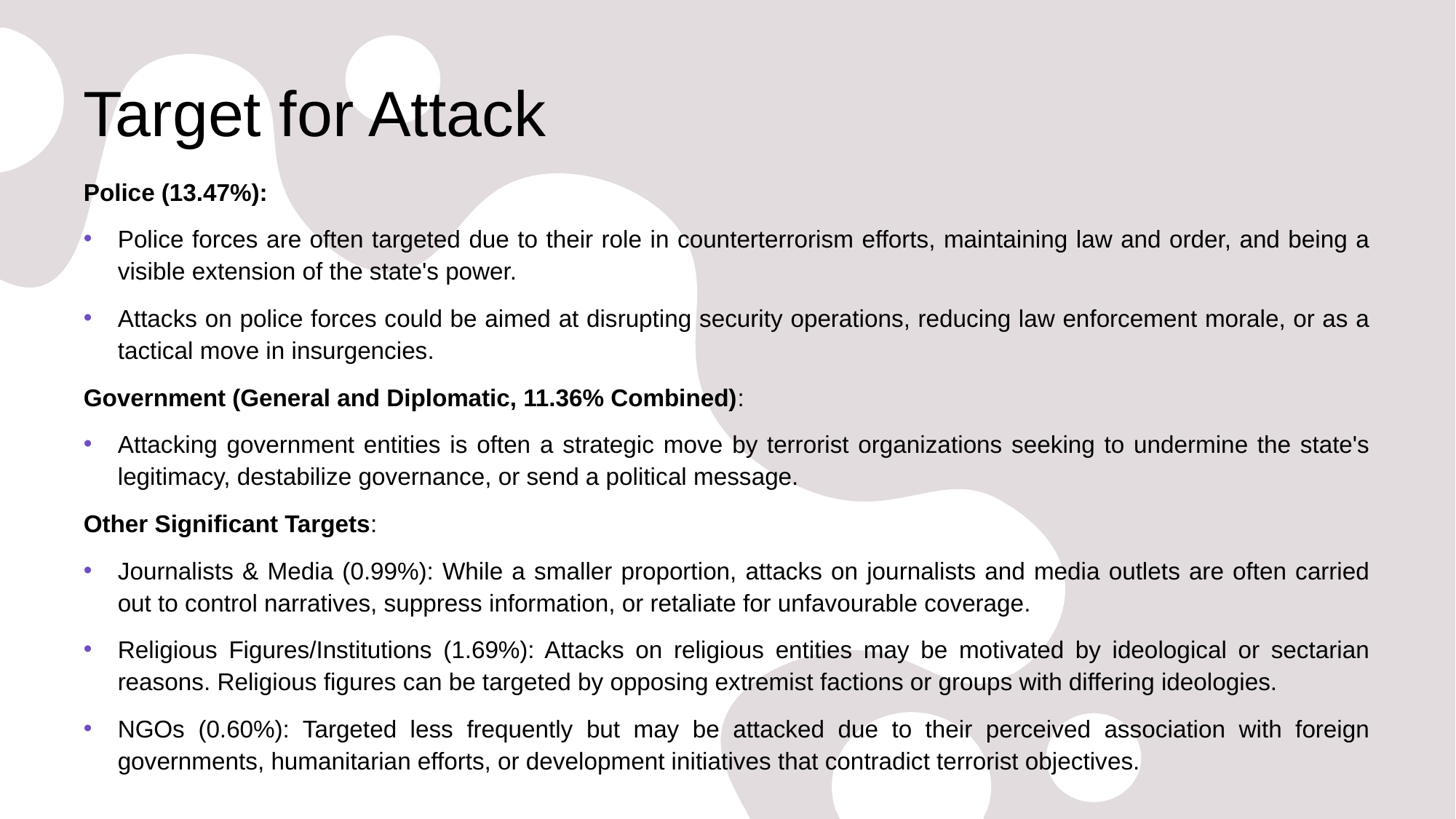

# Target for Attack
Police (13.47%):
Police forces are often targeted due to their role in counterterrorism efforts, maintaining law and order, and being a visible extension of the state's power.
Attacks on police forces could be aimed at disrupting security operations, reducing law enforcement morale, or as a tactical move in insurgencies.
Government (General and Diplomatic, 11.36% Combined):
Attacking government entities is often a strategic move by terrorist organizations seeking to undermine the state's legitimacy, destabilize governance, or send a political message.
Other Significant Targets:
Journalists & Media (0.99%): While a smaller proportion, attacks on journalists and media outlets are often carried out to control narratives, suppress information, or retaliate for unfavourable coverage.
Religious Figures/Institutions (1.69%): Attacks on religious entities may be motivated by ideological or sectarian reasons. Religious figures can be targeted by opposing extremist factions or groups with differing ideologies.
NGOs (0.60%): Targeted less frequently but may be attacked due to their perceived association with foreign governments, humanitarian efforts, or development initiatives that contradict terrorist objectives.